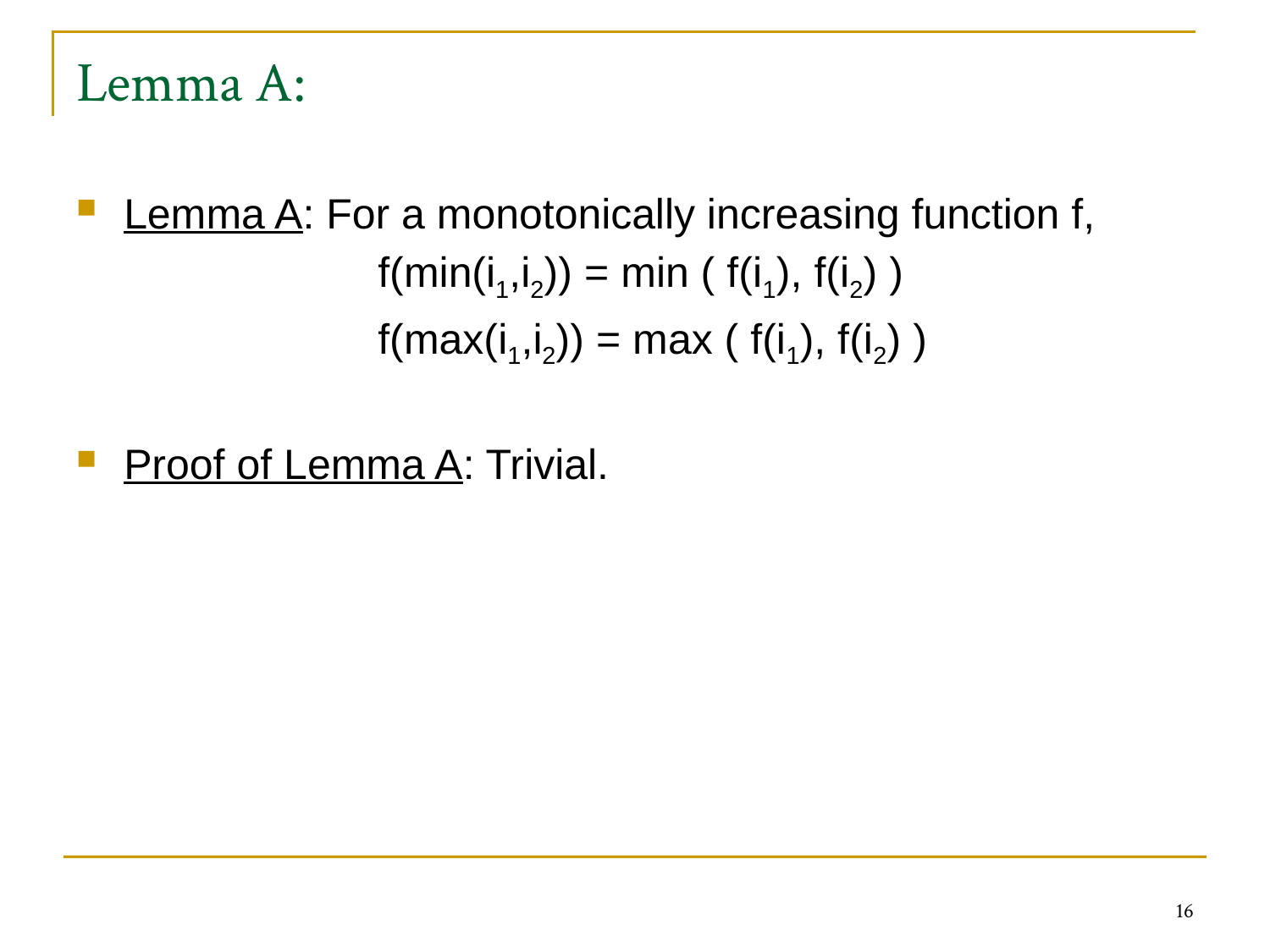

# Lemma A:
Lemma A: For a monotonically increasing function f,
			f(min(i1,i2)) = min ( f(i1), f(i2) )
			f(max(i1,i2)) = max ( f(i1), f(i2) )

Proof of Lemma A: Trivial.

16